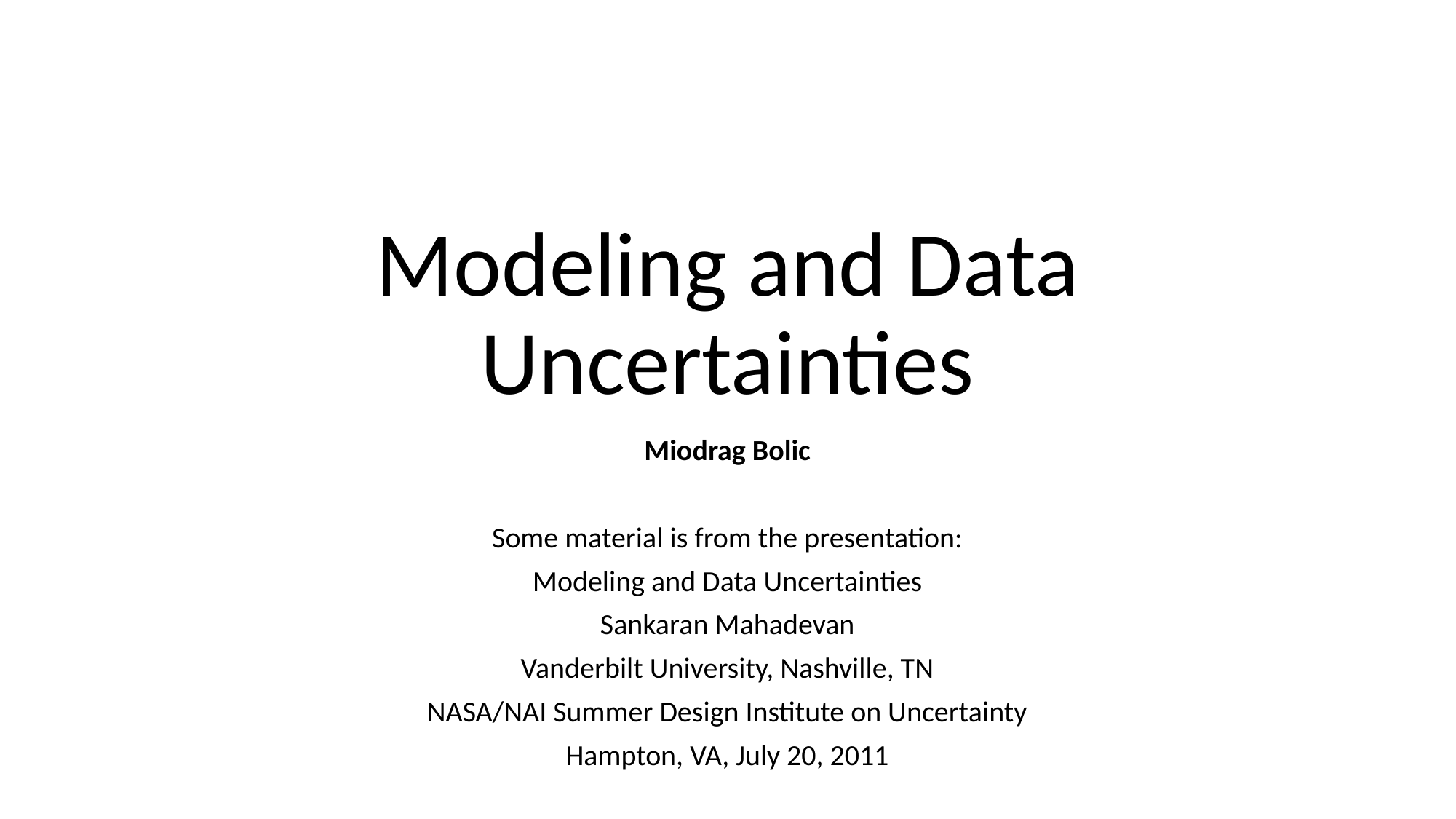

# Modeling and Data Uncertainties
Miodrag Bolic

Some material is from the presentation:
Modeling and Data Uncertainties
Sankaran Mahadevan
Vanderbilt University, Nashville, TN
NASA/NAI Summer Design Institute on Uncertainty
Hampton, VA, July 20, 2011